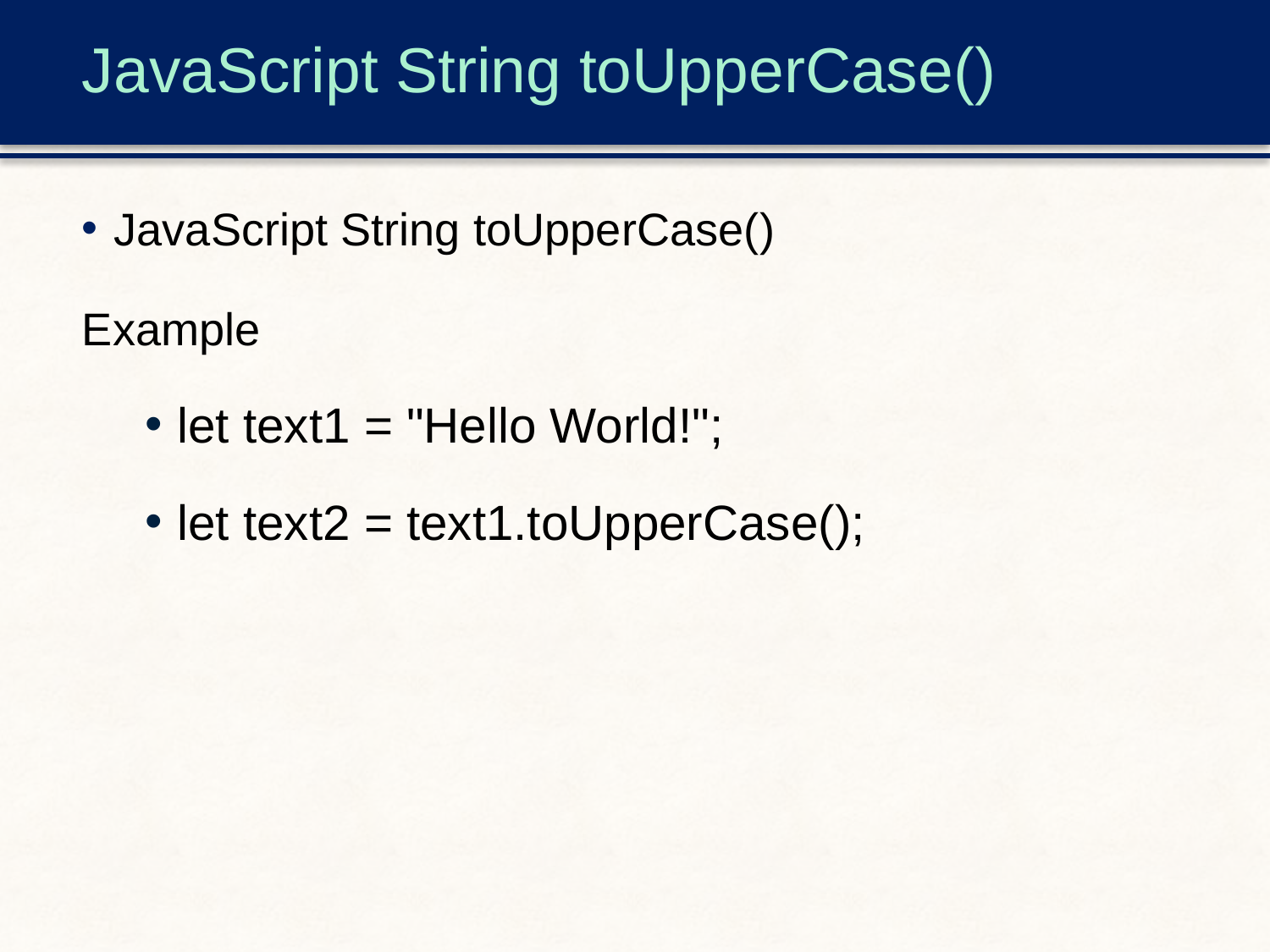

# JavaScript String toUpperCase()
JavaScript String toUpperCase()
Example
let text1 = "Hello World!";
let text2 = text1.toUpperCase();